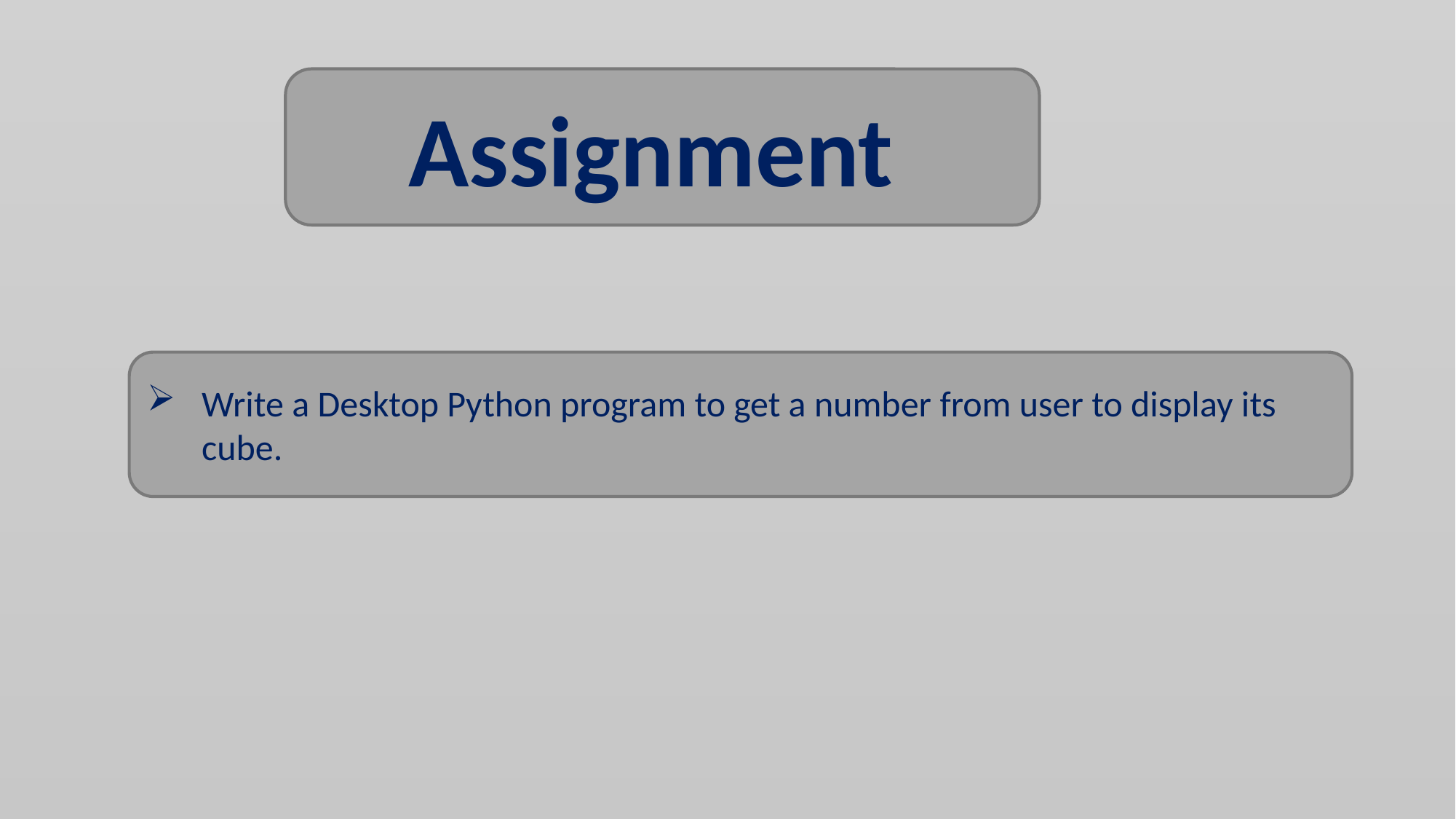

Assignment
Write a Desktop Python program to get a number from user to display its cube.